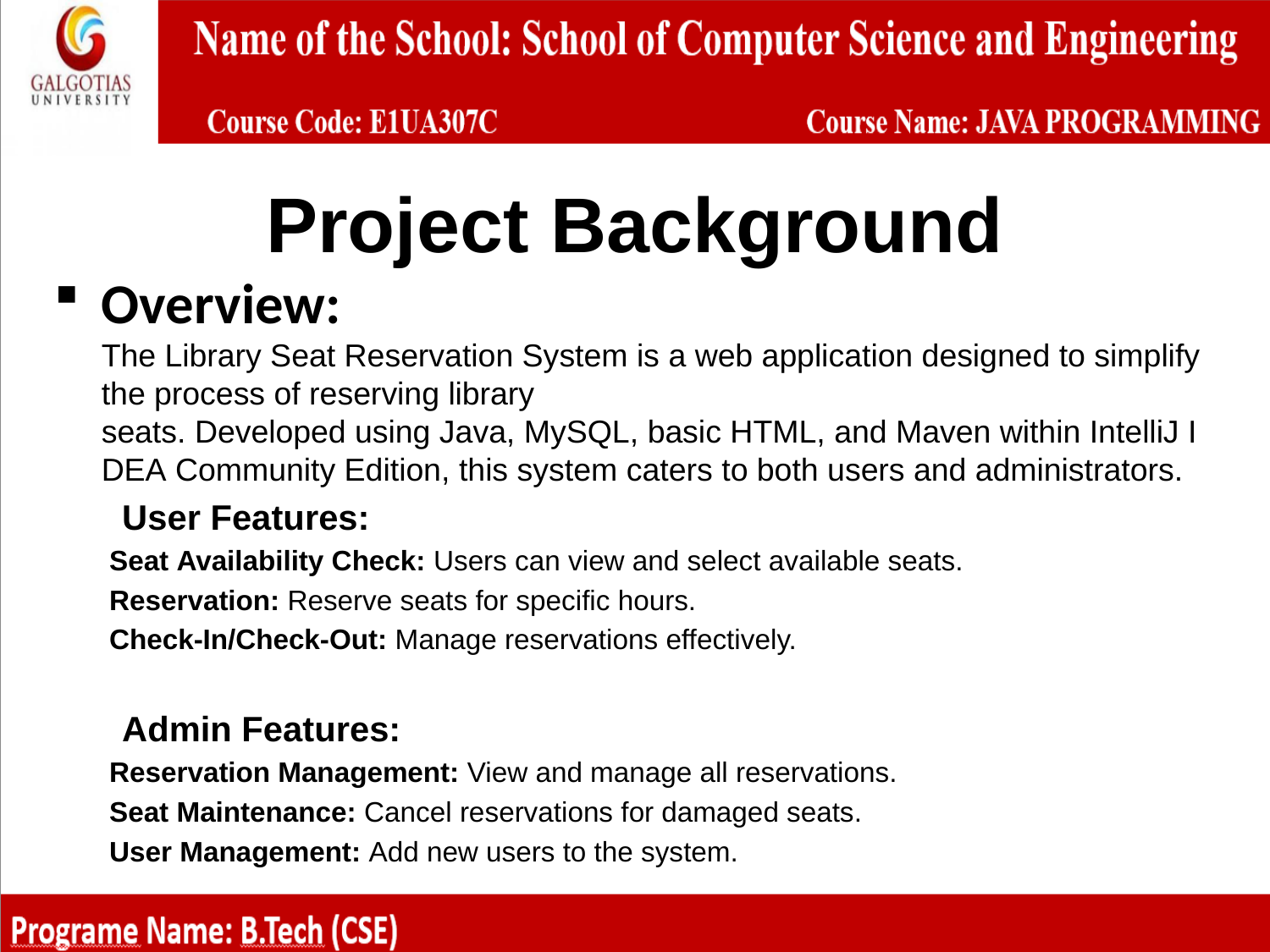

# Project Background
Overview: The Library Seat Reservation System is a web application designed to simplify the process of reserving library   seats. Developed using Java, MySQL, basic HTML, and Maven within IntelliJ IDEA Community Edition, this system caters to both users and administrators.
       User Features:
Seat Availability Check: Users can view and select available seats.
Reservation: Reserve seats for specific hours.
Check-In/Check-Out: Manage reservations effectively.

       Admin Features:
Reservation Management: View and manage all reservations.
Seat Maintenance: Cancel reservations for damaged seats.
User Management: Add new users to the system.